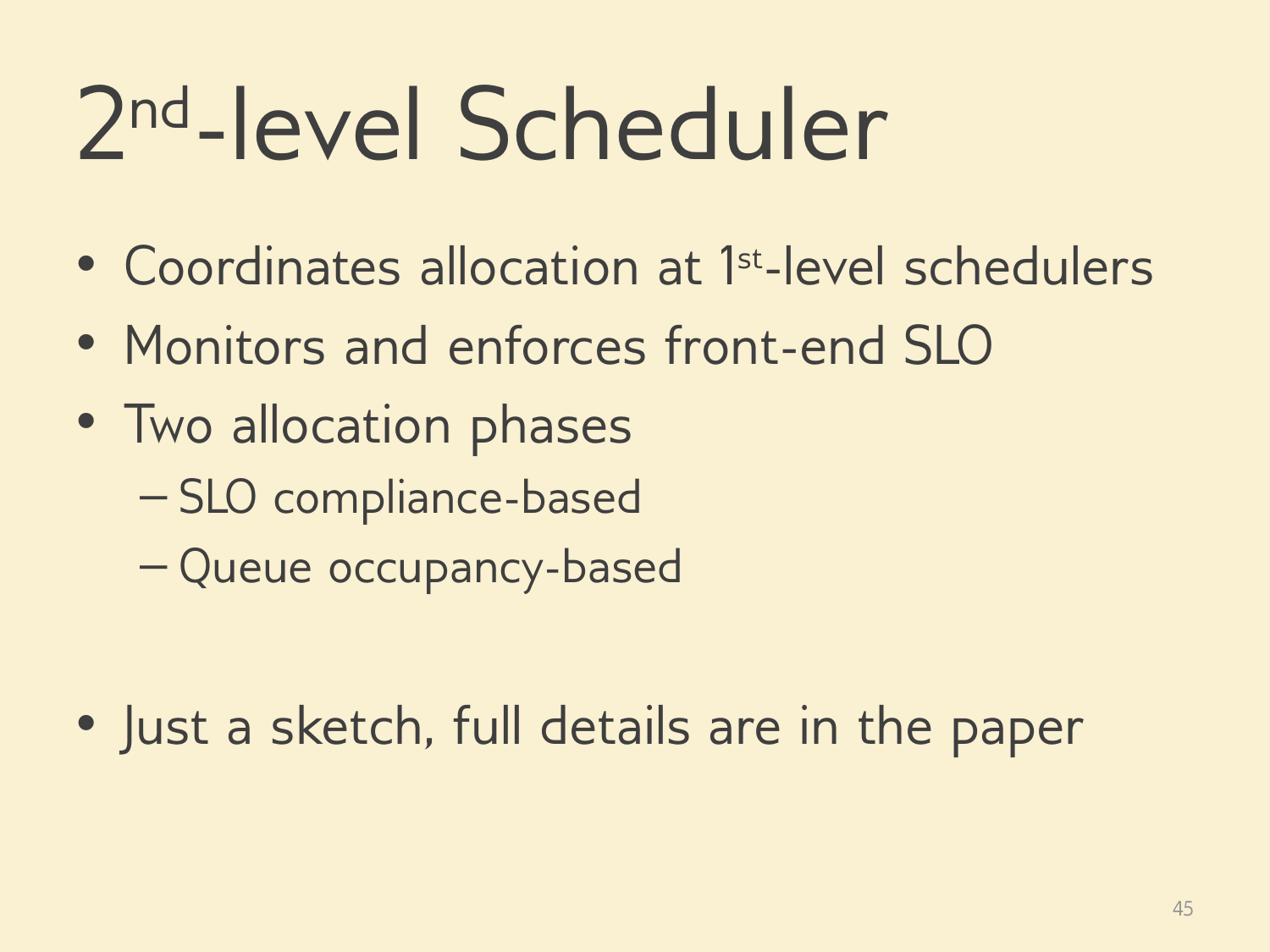

# 2nd-level Scheduler
Coordinates allocation at 1st-level schedulers
Monitors and enforces front-end SLO
Two allocation phases
SLO compliance-based
Queue occupancy-based

Just a sketch, full details are in the paper
45